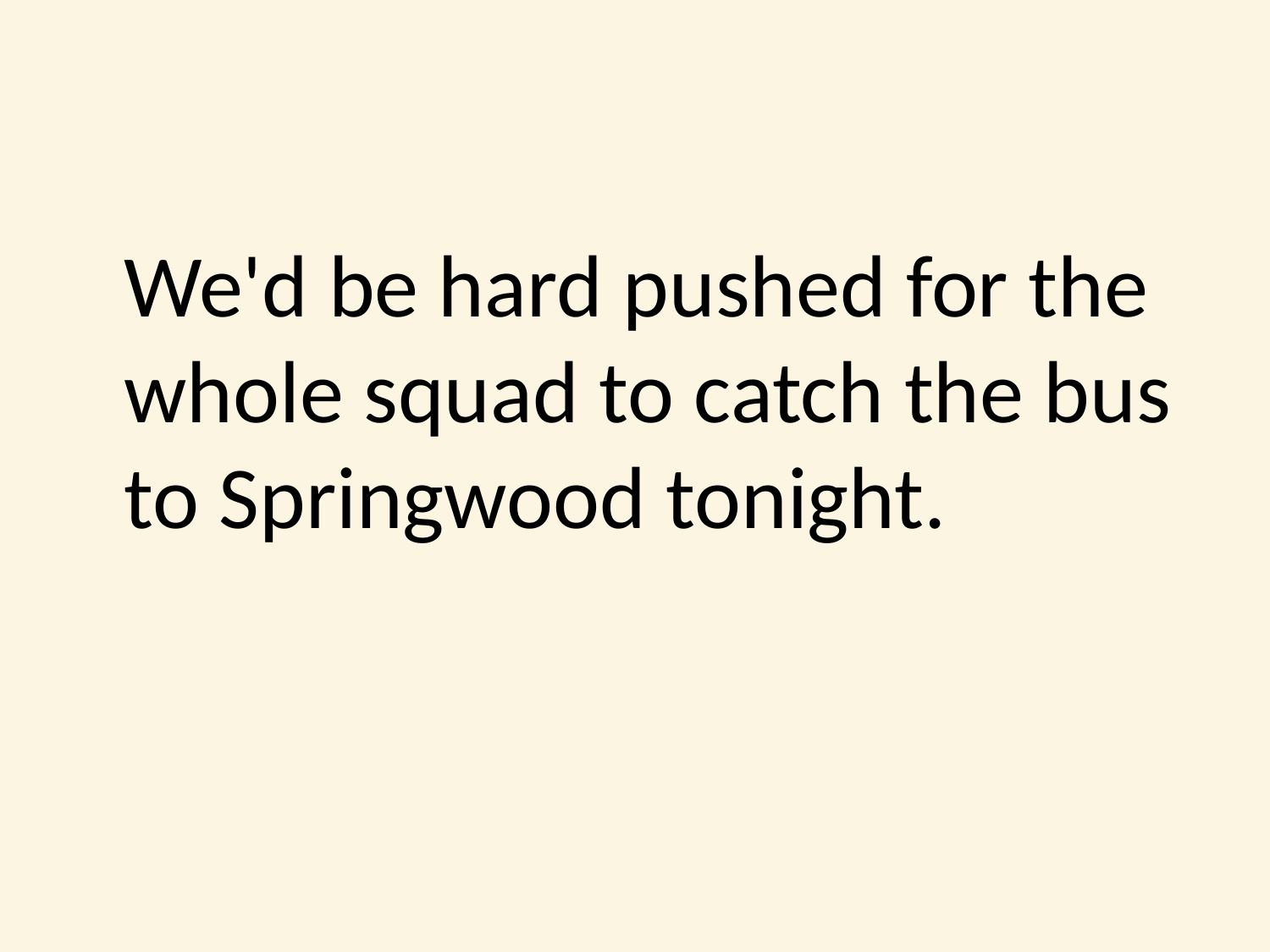

#
	We'd be hard pushed for the whole squad to catch the bus to Springwood tonight.